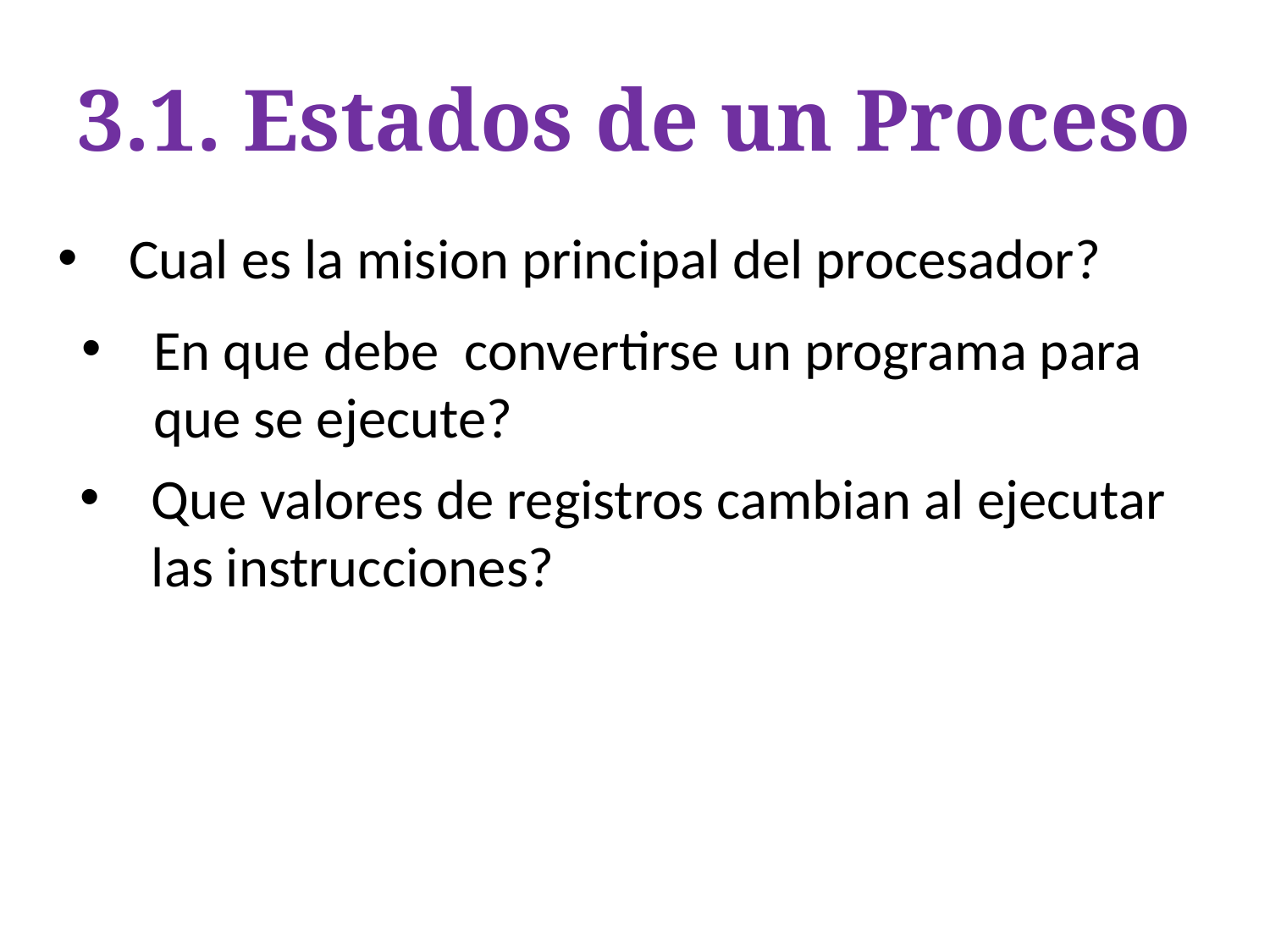

# 3.1. Estados de un Proceso
Cual es la mision principal del procesador?

En que debe  convertirse un programa para que se ejecute?

Que valores de registros cambian al ejecutar las instrucciones?